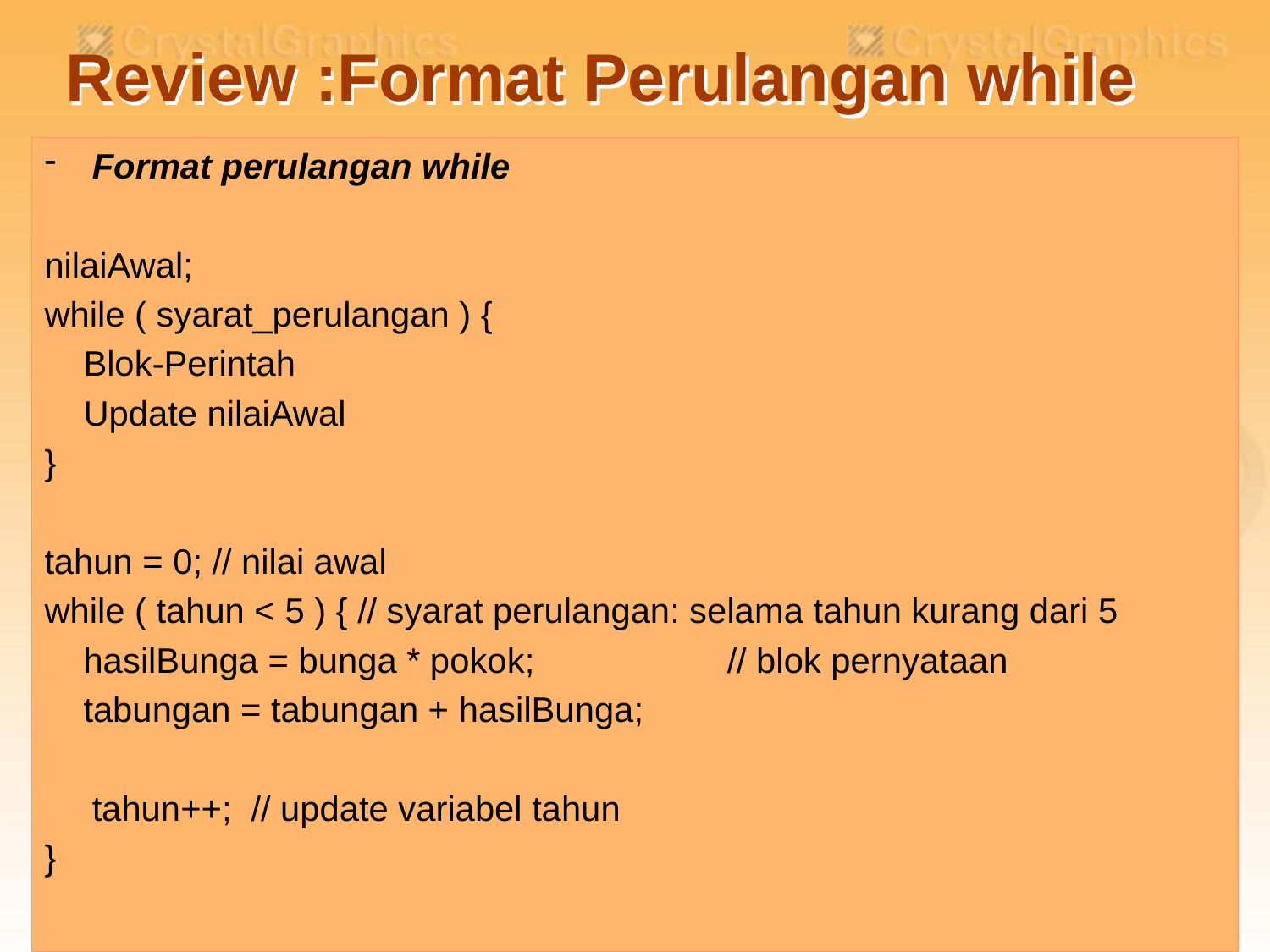

# Review :Format Perulangan while
Format perulangan while

nilaiAwal;
while ( syarat_perulangan ) {
    Blok-Perintah
    Update nilaiAwal
}

tahun = 0; // nilai awal
while ( tahun < 5 ) { // syarat perulangan: selama tahun kurang dari 5
    hasilBunga = bunga * pokok;		// blok pernyataan
    tabungan = tabungan + hasilBunga;

	tahun++;  // update variabel tahun
}